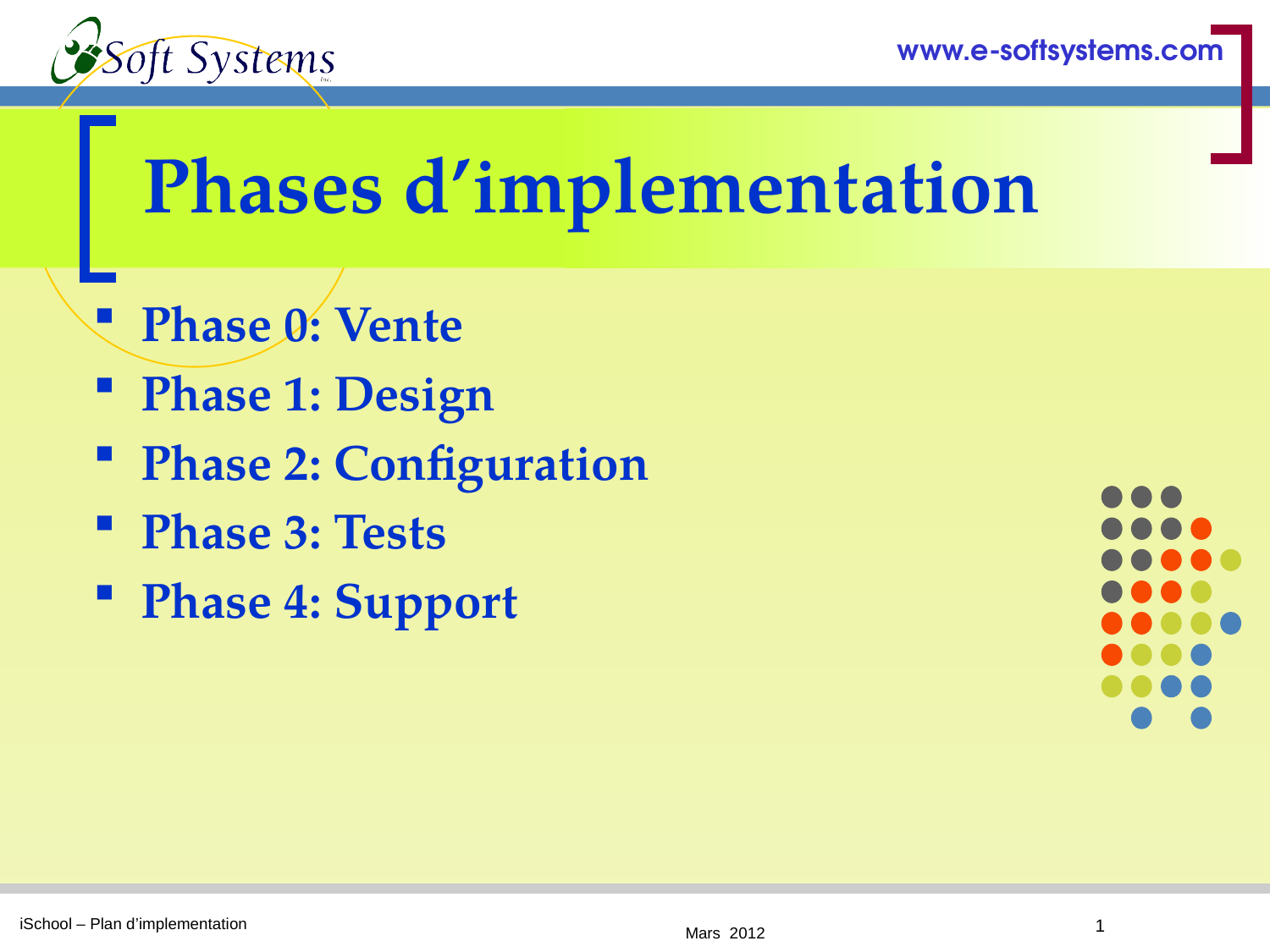

Phases d’implementation

Phase 0: Vente
Phase 1: Design
Phase 2: Configuration
Phase 3: Tests
Phase 4: Support